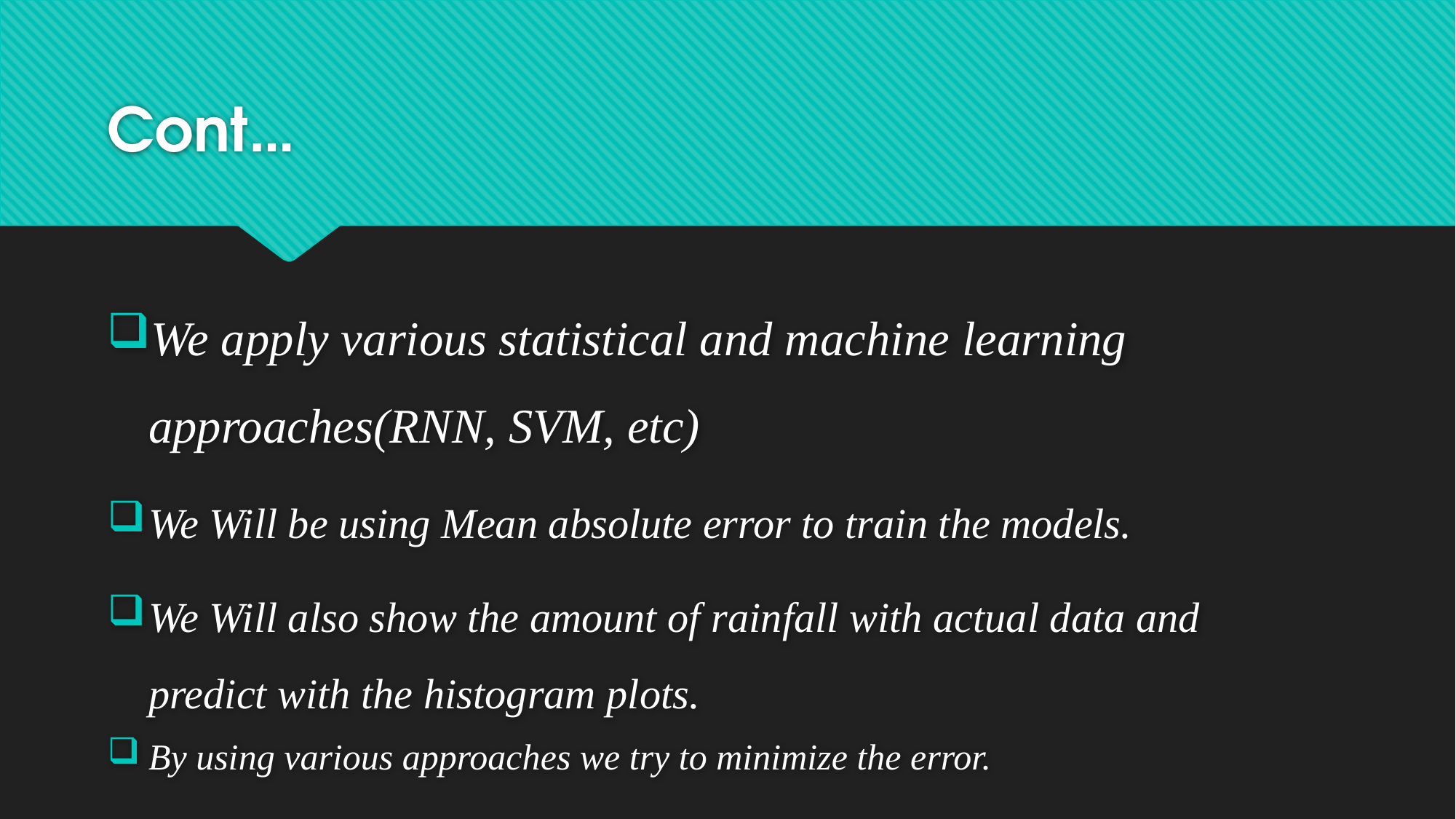

# Cont…

We apply various statistical and machine learning approaches(RNN, SVM, etc)
We Will be using Mean absolute error to train the models.
We Will also show the amount of rainfall with actual data and predict with the histogram plots.
By using various approaches we try to minimize the error.